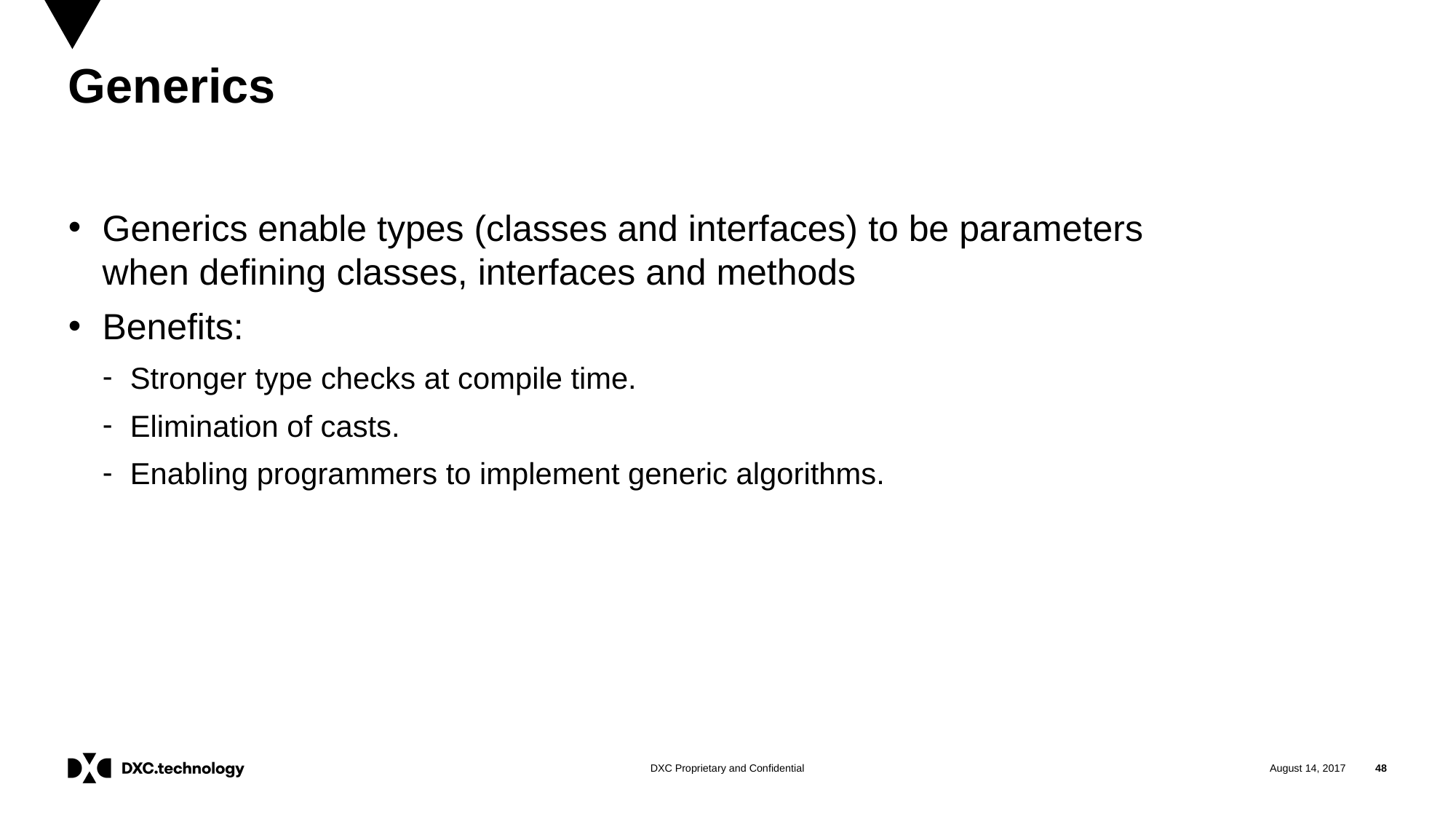

# Generics
Generics enable types (classes and interfaces) to be parameters when defining classes, interfaces and methods
Benefits:
Stronger type checks at compile time.
Elimination of casts.
Enabling programmers to implement generic algorithms.